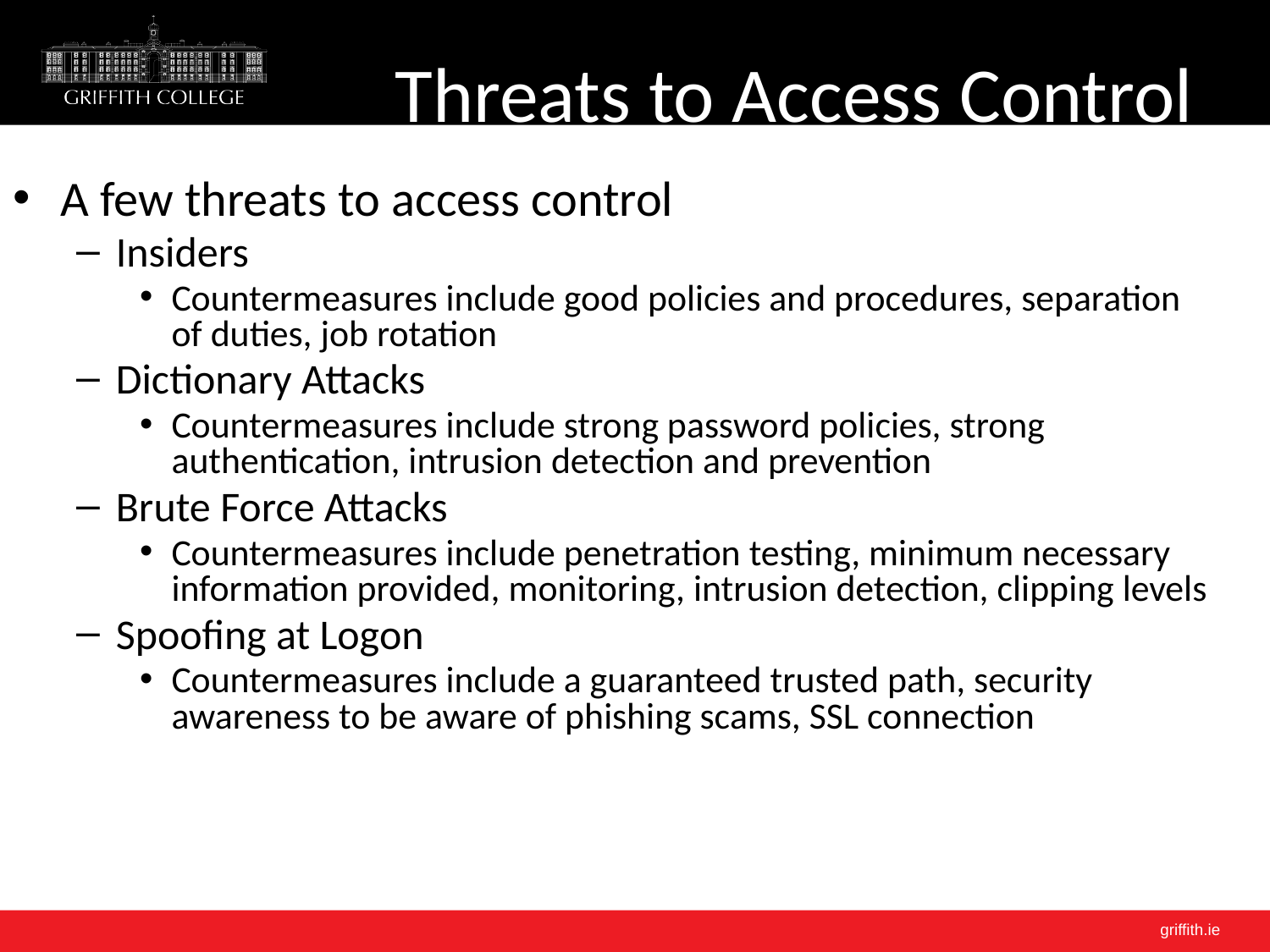

# Threats to Access Control
A few threats to access control
Insiders
Countermeasures include good policies and procedures, separation of duties, job rotation
Dictionary Attacks
Countermeasures include strong password policies, strong authentication, intrusion detection and prevention
Brute Force Attacks
Countermeasures include penetration testing, minimum necessary information provided, monitoring, intrusion detection, clipping levels
Spoofing at Logon
Countermeasures include a guaranteed trusted path, security awareness to be aware of phishing scams, SSL connection